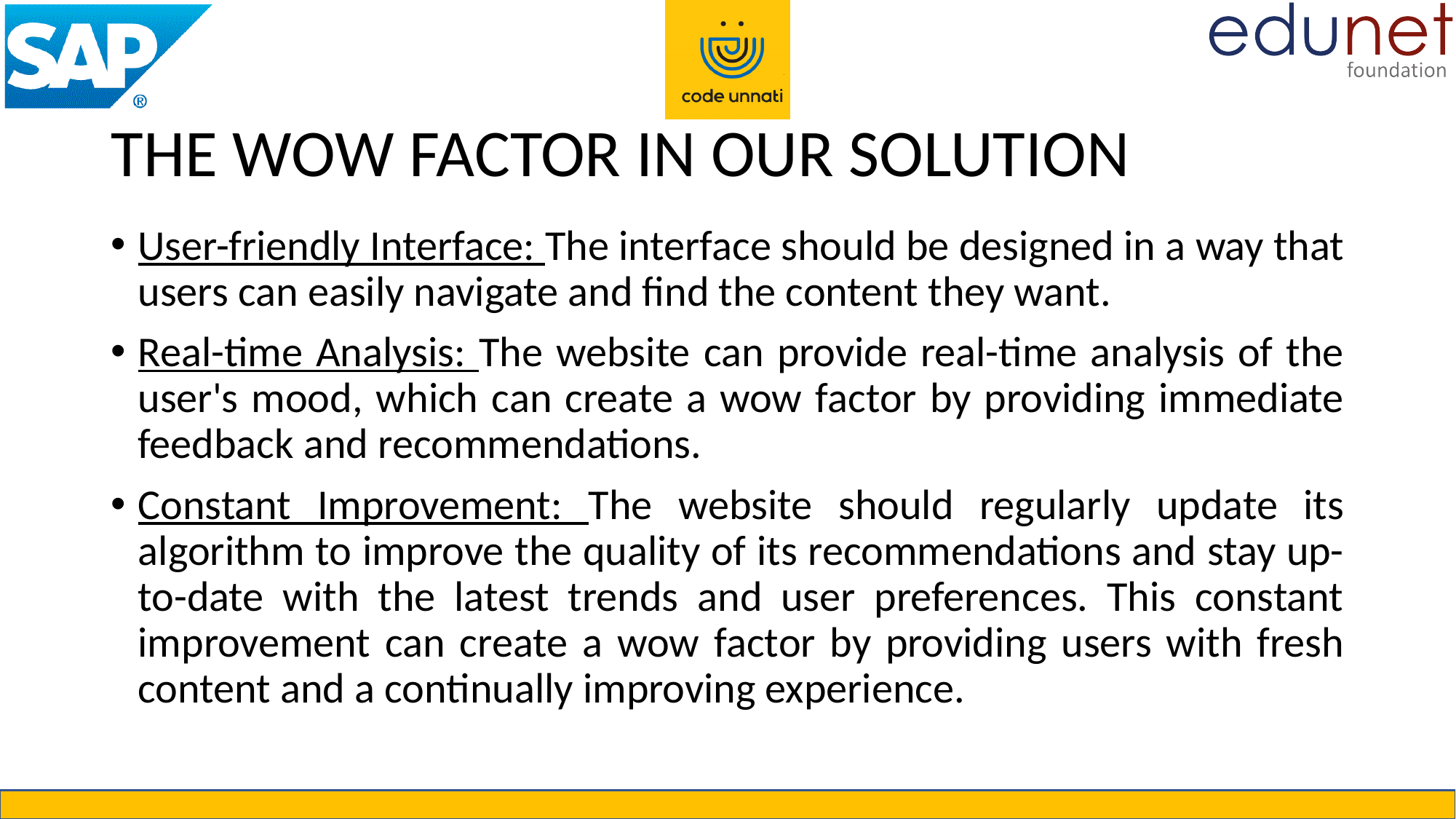

# THE WOW FACTOR IN OUR SOLUTION
User-friendly Interface: The interface should be designed in a way that users can easily navigate and find the content they want.
Real-time Analysis: The website can provide real-time analysis of the user's mood, which can create a wow factor by providing immediate feedback and recommendations.
Constant Improvement: The website should regularly update its algorithm to improve the quality of its recommendations and stay up-to-date with the latest trends and user preferences. This constant improvement can create a wow factor by providing users with fresh content and a continually improving experience.